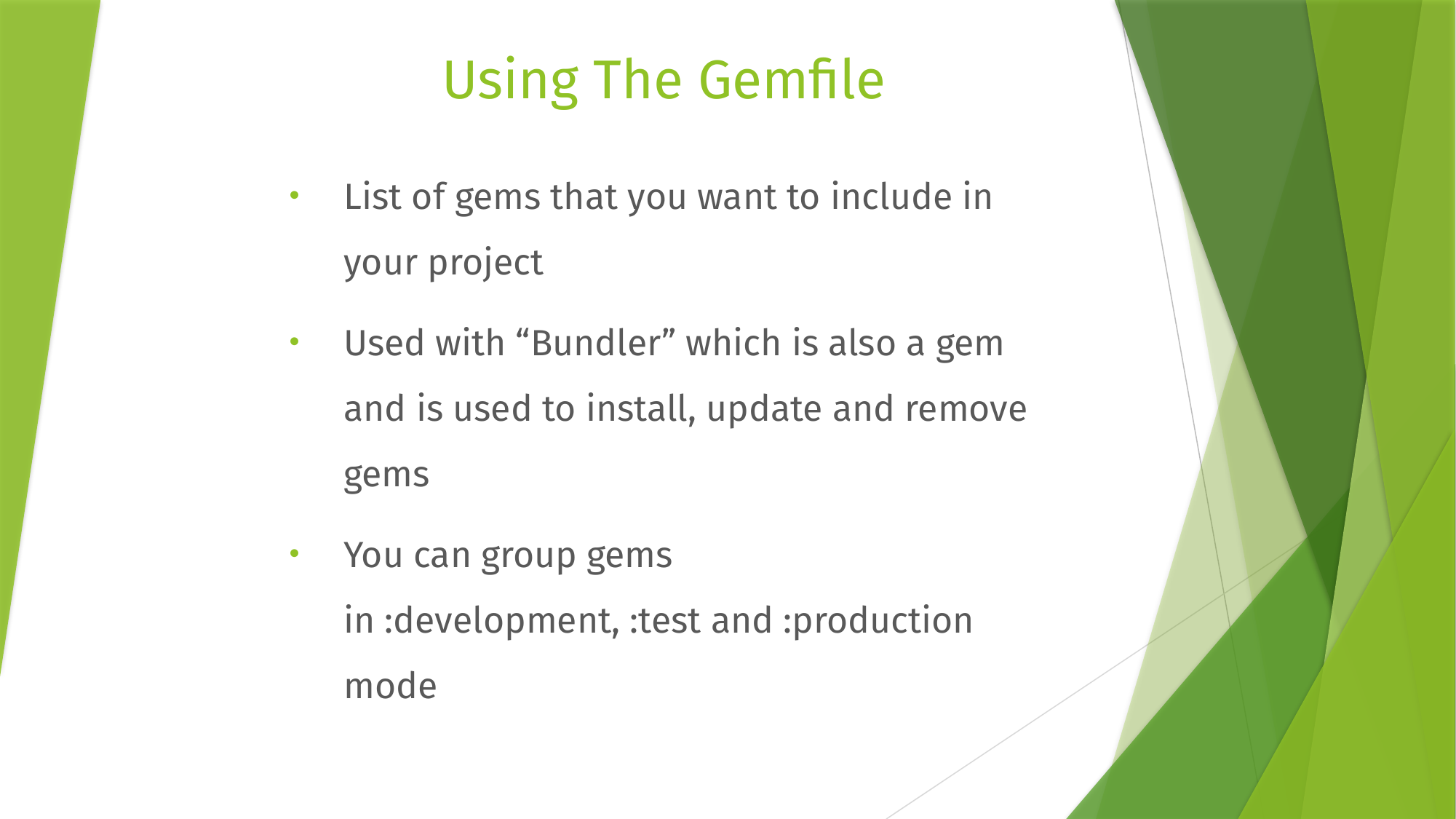

# Using The Gemfile
List of gems that you want to include in your project
Used with “Bundler” which is also a gem and is used to install, update and remove gems
You can group gems in :development, :test and :production mode